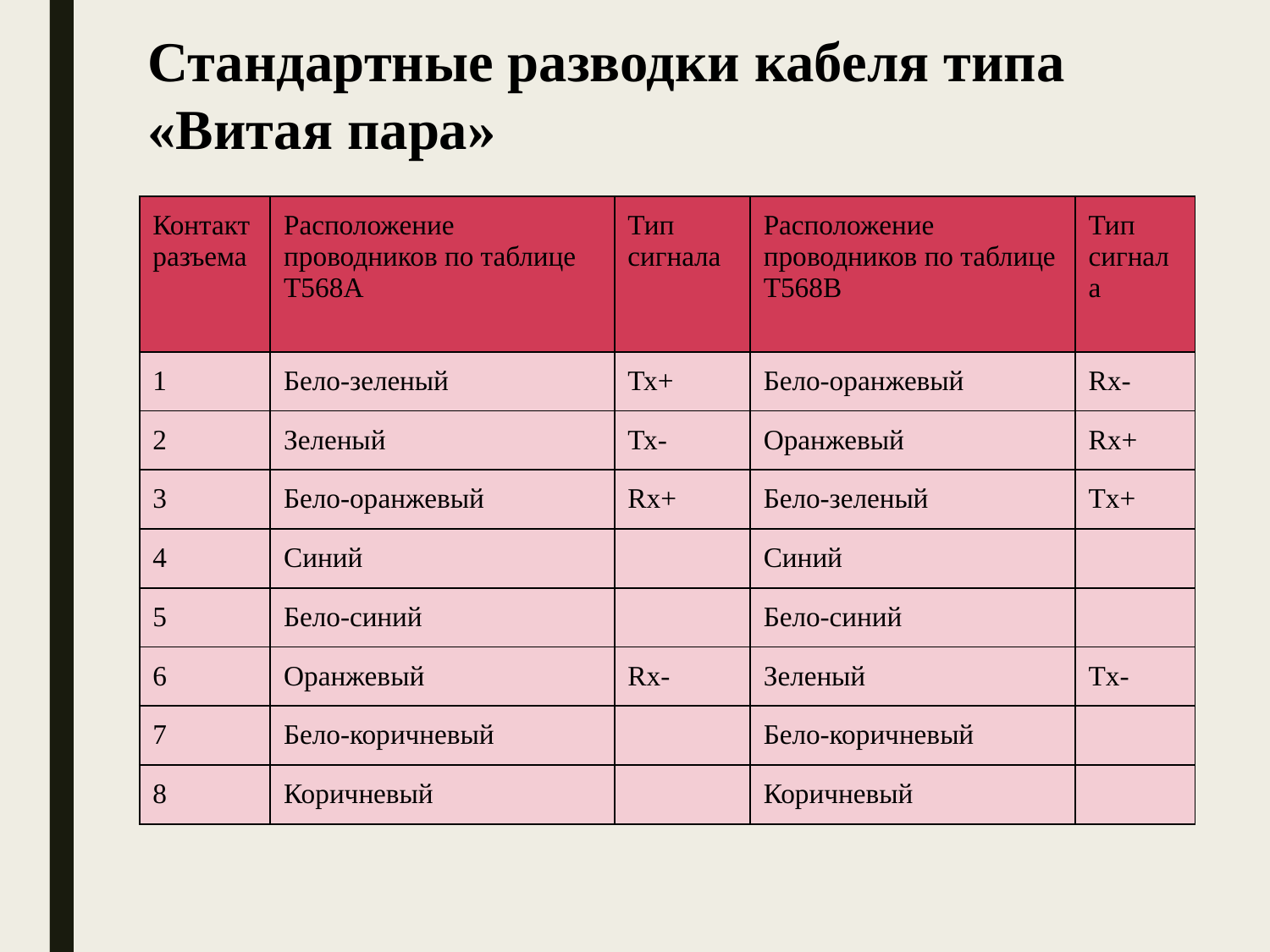

Стандартные разводки кабеля типа «Витая пара»
| Контакт разъема | Расположение проводников по таблице Т568А | Тип сигнала | Расположение проводников по таблице Т568В | Тип сигнала |
| --- | --- | --- | --- | --- |
| 1 | Бело-зеленый | Тх+ | Бело-оранжевый | Rx- |
| 2 | Зеленый | Тх- | Оранжевый | Rx+ |
| 3 | Бело-оранжевый | Rx+ | Бело-зеленый | Tx+ |
| 4 | Синий |  | Синий |  |
| 5 | Бело-синий |  | Бело-синий |  |
| 6 | Оранжевый | Rx- | Зеленый | Tx- |
| 7 | Бело-коричневый |  | Бело-коричневый |  |
| 8 | Коричневый |  | Коричневый |  |